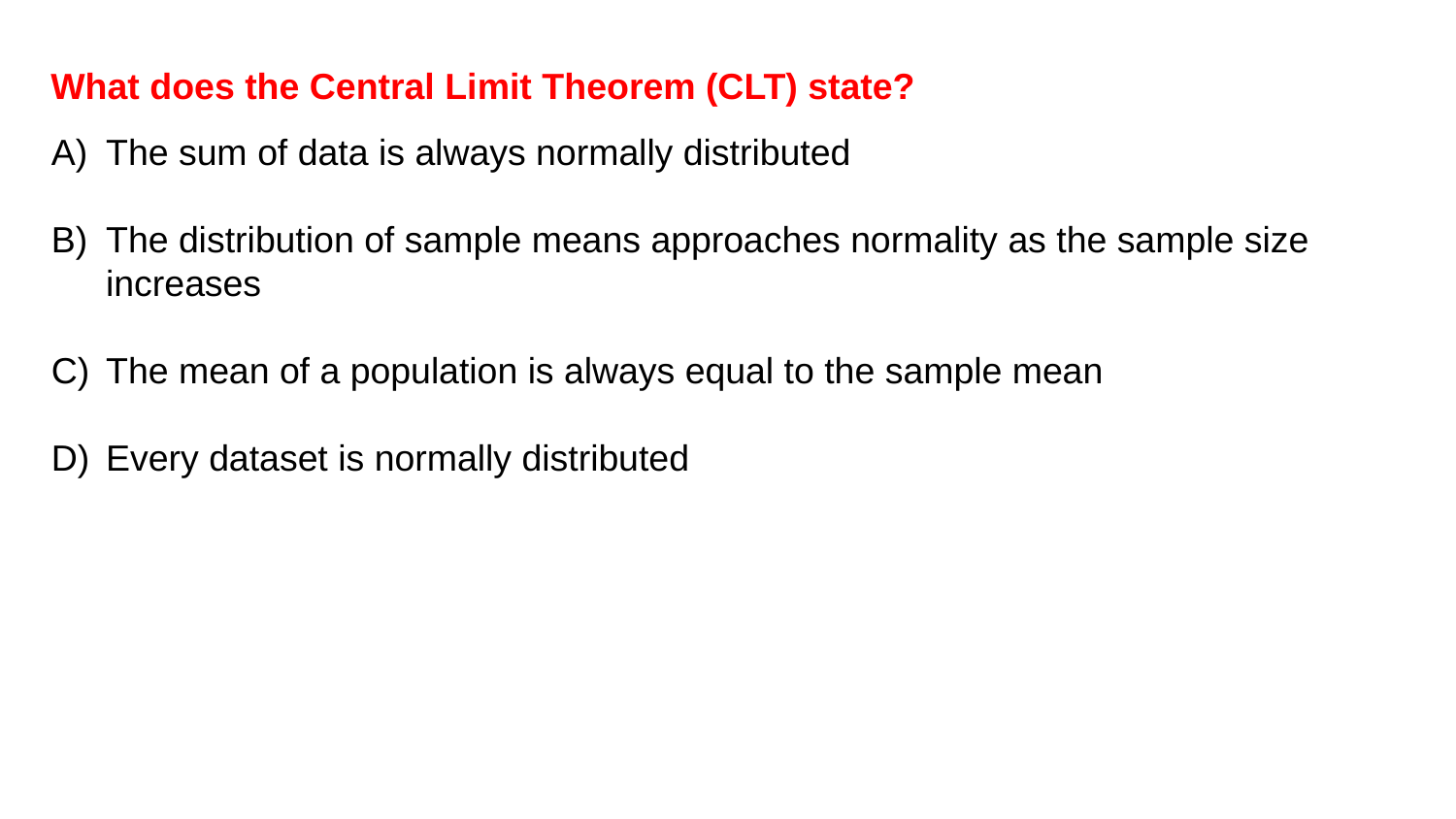

What does the Central Limit Theorem (CLT) state?
The sum of data is always normally distributed

The distribution of sample means approaches normality as the sample size increases

The mean of a population is always equal to the sample mean

Every dataset is normally distributed